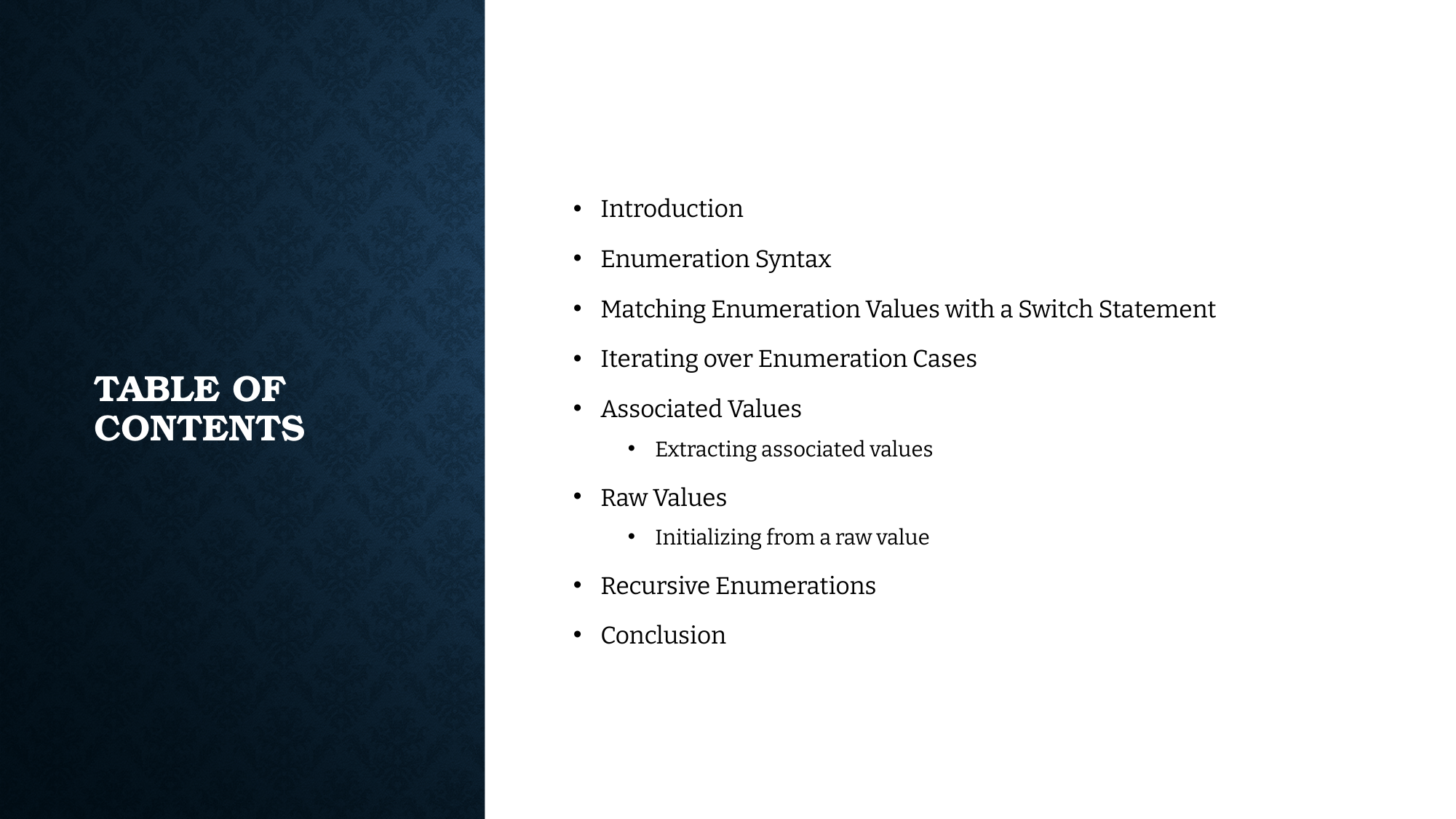

# Table of contents
Introduction
Enumeration Syntax
Matching Enumeration Values with a Switch Statement
Iterating over Enumeration Cases
Associated Values
Extracting associated values
Raw Values
Initializing from a raw value
Recursive Enumerations
Conclusion
2